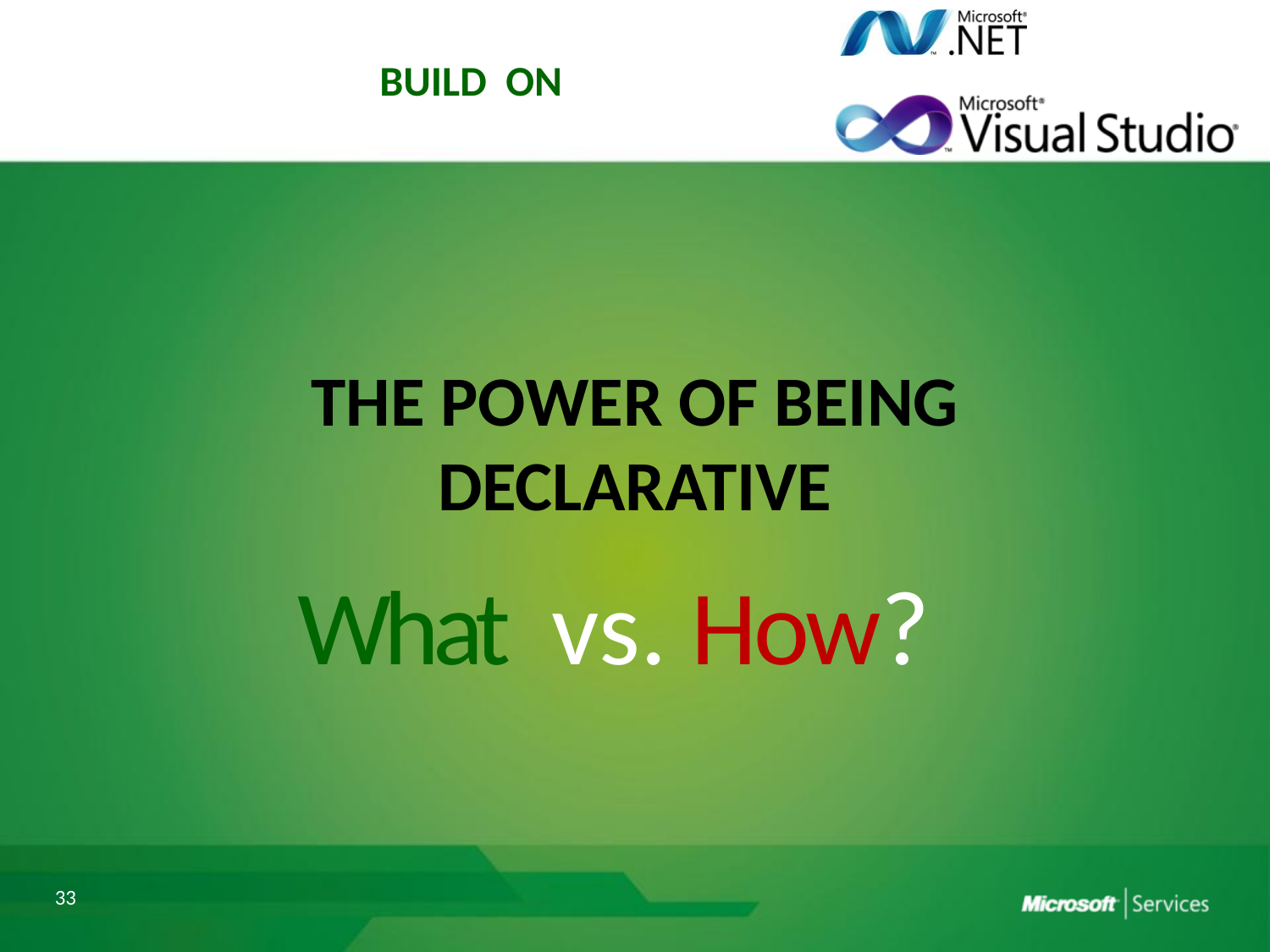

# The Power of Being Declarative
What  vs. How?